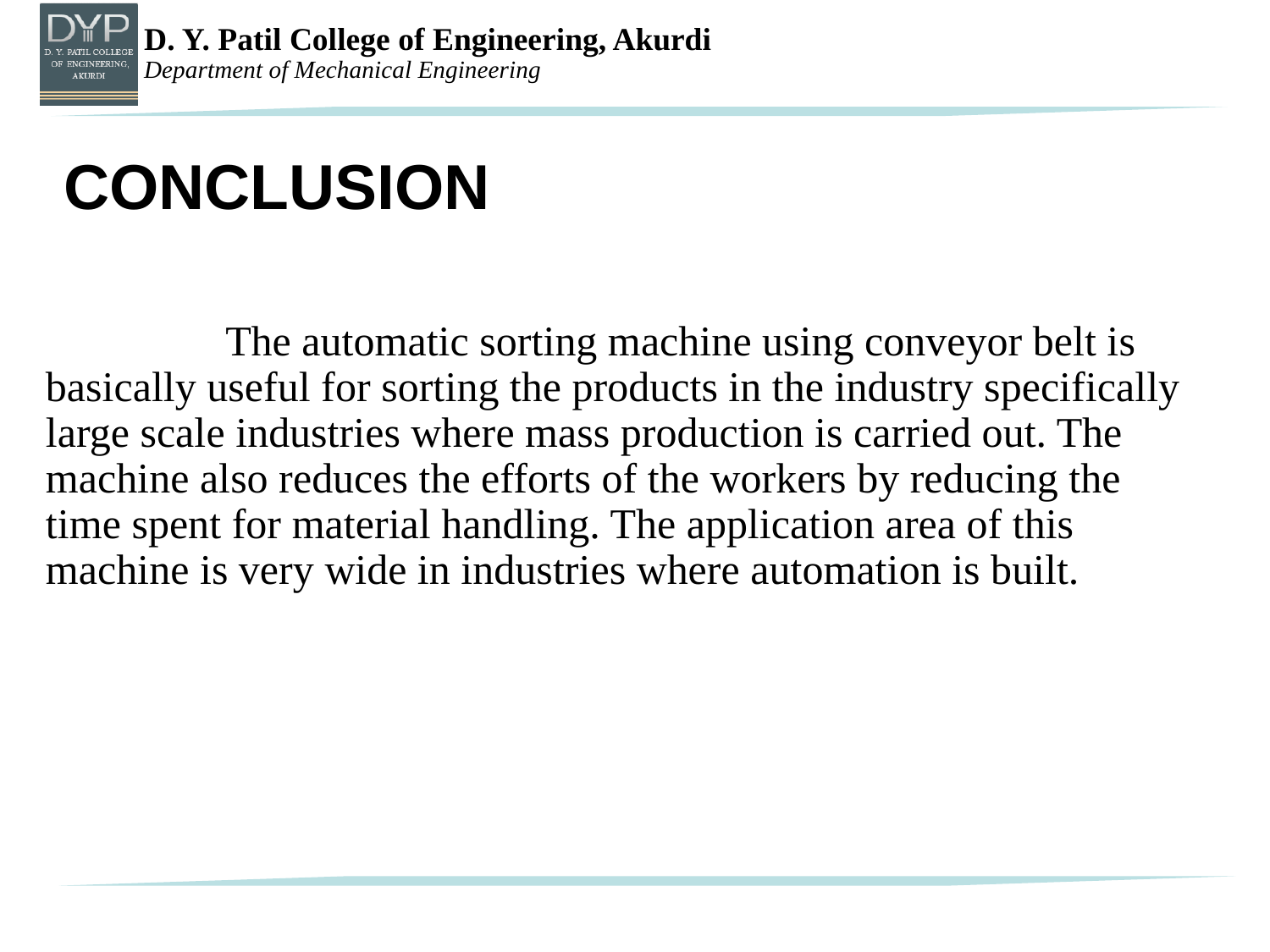

# CONCLUSION
                 The automatic sorting machine using conveyor belt is basically useful for sorting the products in the industry specifically large scale industries where mass production is carried out. The machine also reduces the efforts of the workers by reducing the time spent for material handling. The application area of this machine is very wide in industries where automation is built.